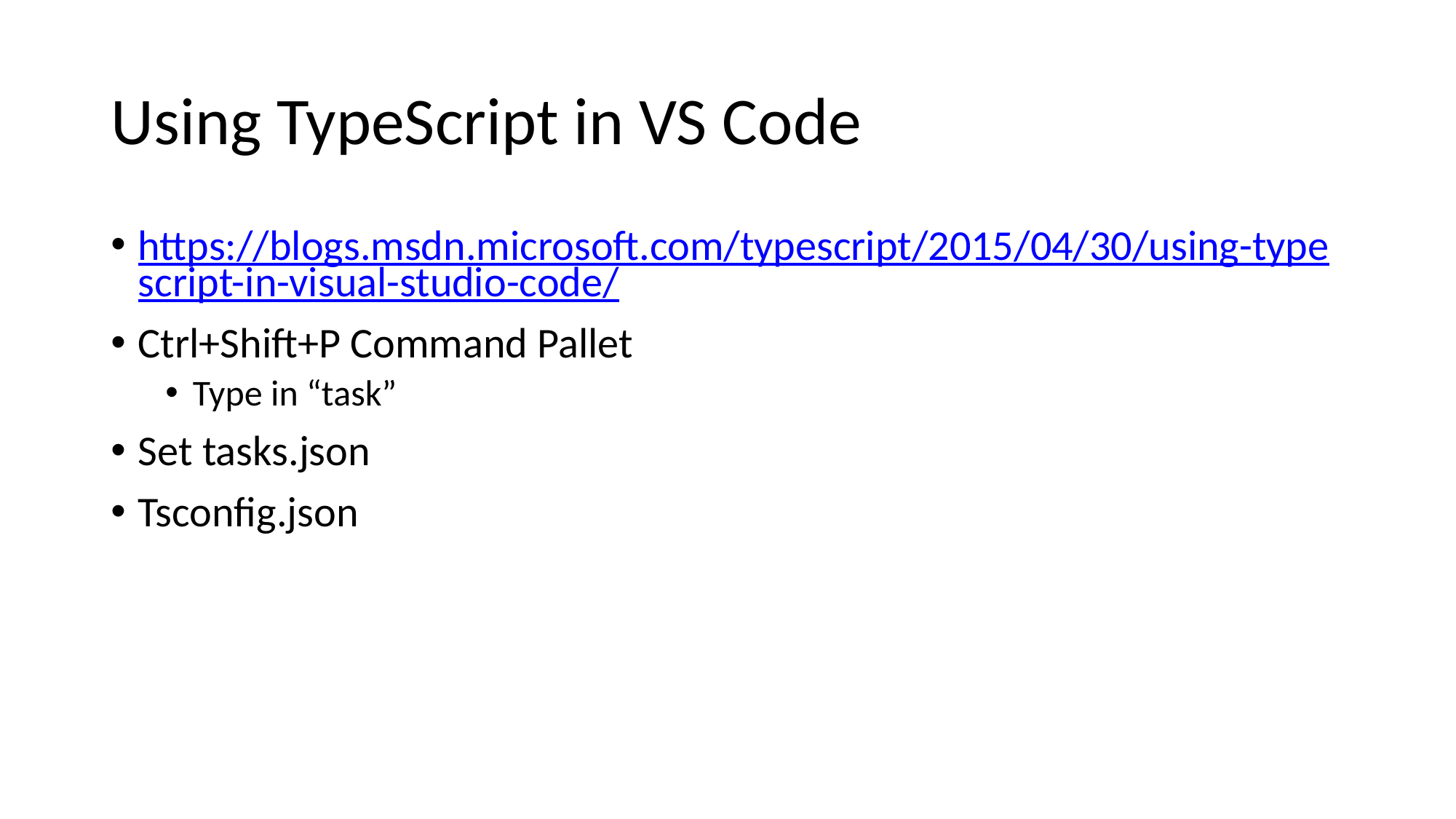

# Using TypeScript in VS Code
https://blogs.msdn.microsoft.com/typescript/2015/04/30/using-typescript-in-visual-studio-code/
Ctrl+Shift+P Command Pallet
Type in “task”
Set tasks.json
Tsconfig.json